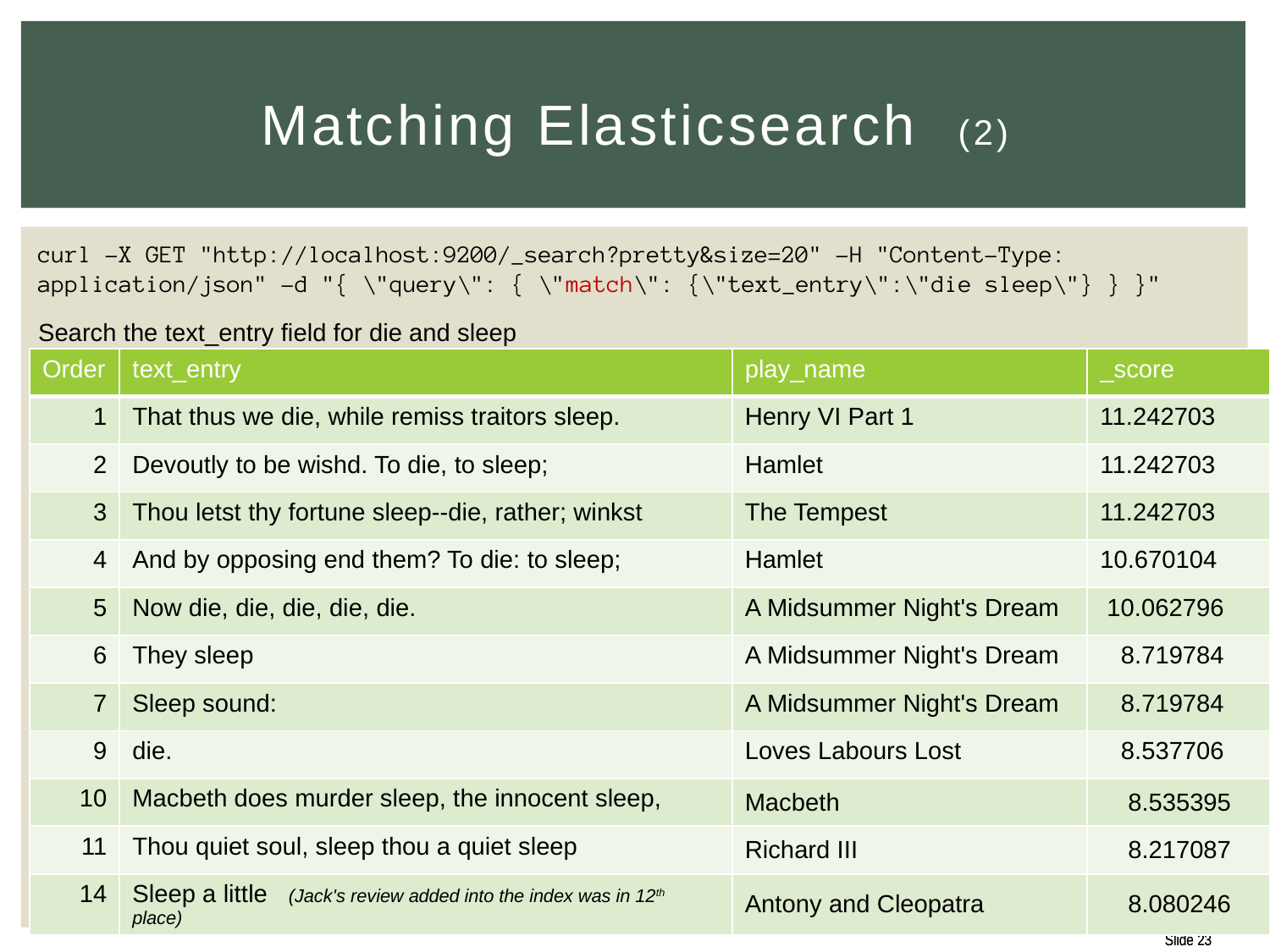

# Matching Elasticsearch  (2)
curl -X GET "http://localhost:9200/_search?pretty&size=20" -H "Content-Type: application/json" -d "{ \"query\": { \"match\": {\"text_entry\":\"die sleep\"} } }"
Search the text_entry field for die and sleep
| Order | text\_entry | play\_name | \_score |
| --- | --- | --- | --- |
| 1 | That thus we die, while remiss traitors sleep. | Henry VI Part 1 | 11.242703 |
| 2 | Devoutly to be wishd. To die, to sleep; | Hamlet | 11.242703 |
| 3 | Thou letst thy fortune sleep--die, rather; winkst | The Tempest | 11.242703 |
| 4 | And by opposing end them? To die: to sleep; | Hamlet | 10.670104 |
| 5 | Now die, die, die, die, die. | A Midsummer Night's Dream | 10.062796 |
| 6 | They sleep | A Midsummer Night's Dream | 8.719784 |
| 7 | Sleep sound: | A Midsummer Night's Dream | 8.719784 |
| 9 | die. | Loves Labours Lost | 8.537706 |
| 10 | Macbeth does murder sleep, the innocent sleep, | Macbeth | 8.535395 |
| 11 | Thou quiet soul, sleep thou a quiet sleep | Richard III | 8.217087 |
| 14 | Sleep a little (Jack's review added into the index was in 12th place) | Antony and Cleopatra | 8.080246 |